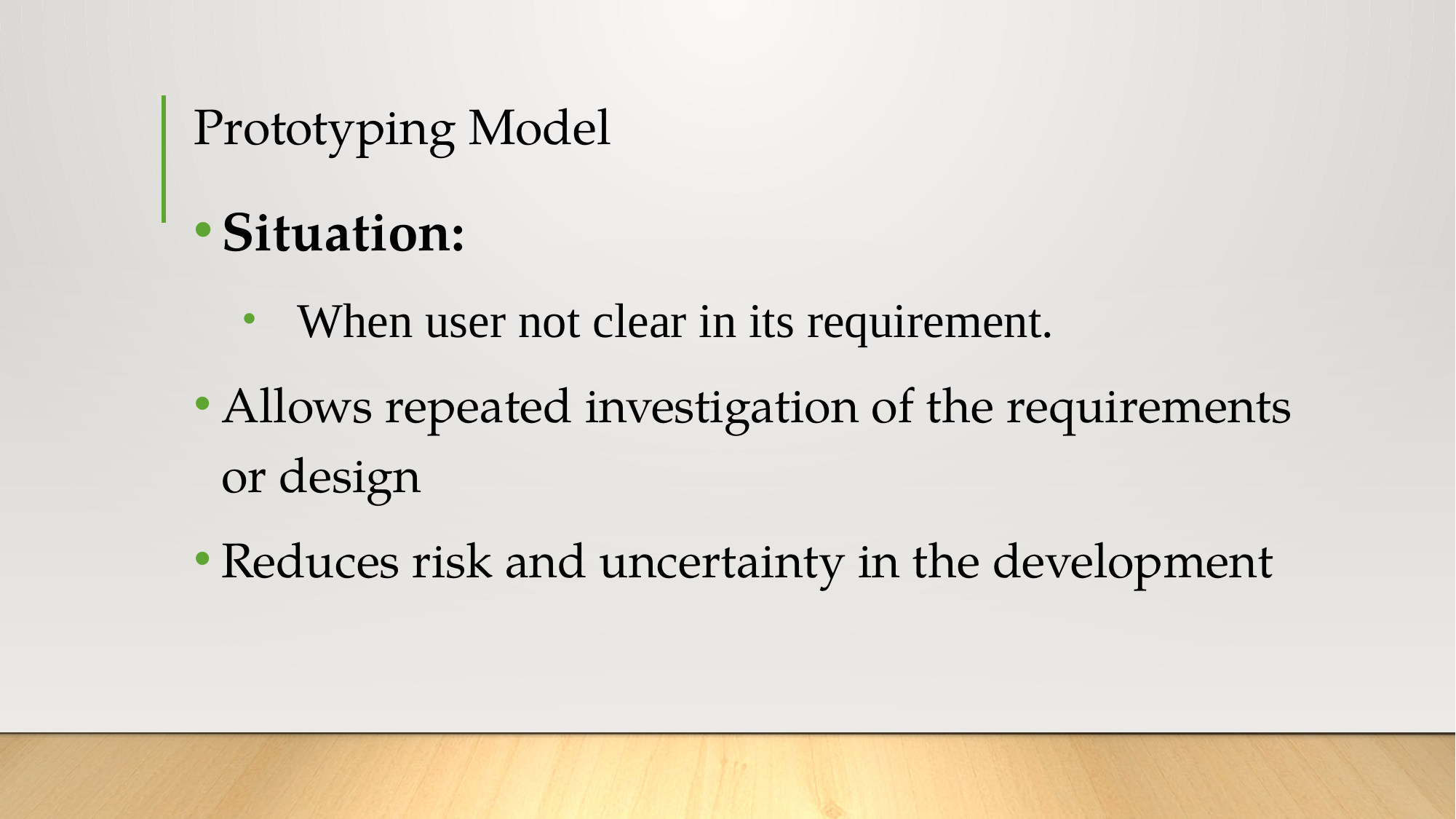

# Prototyping Model
Situation:
When user not clear in its requirement.
Allows repeated investigation of the requirements or design
Reduces risk and uncertainty in the development